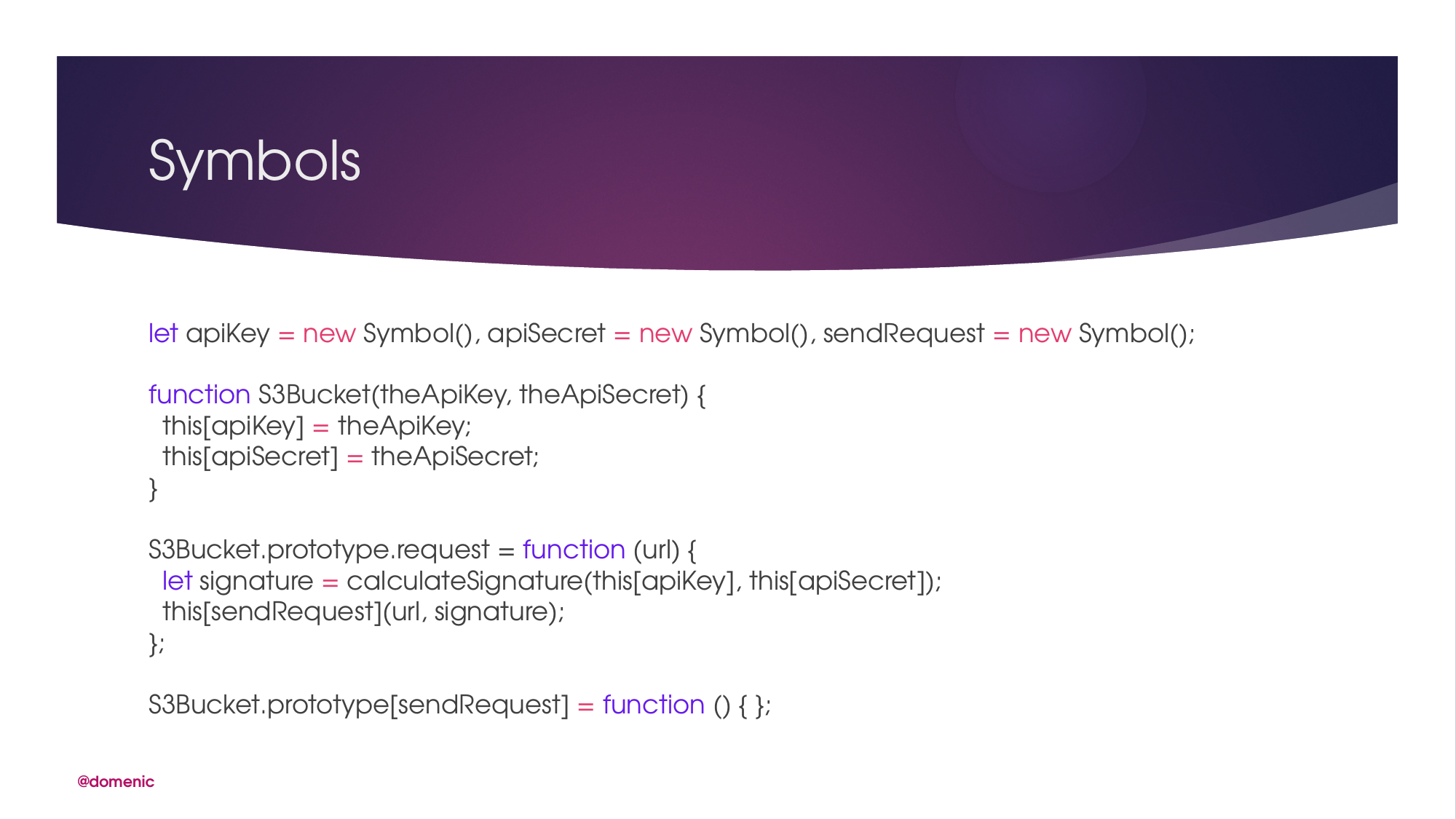

# Symbols
let apiKey = new Symbol(), apiSecret = new Symbol(), sendRequest = new Symbol();
function S3Bucket(theApiKey, theApiSecret) {
  this[apiKey] = theApiKey;
  this[apiSecret] = theApiSecret;
}
S3Bucket.prototype.request = function (url) {
  let signature = calculateSignature(this[apiKey], this[apiSecret]);
  this[sendRequest](url, signature);
};
S3Bucket.prototype[sendRequest] = function () { };
@domenic